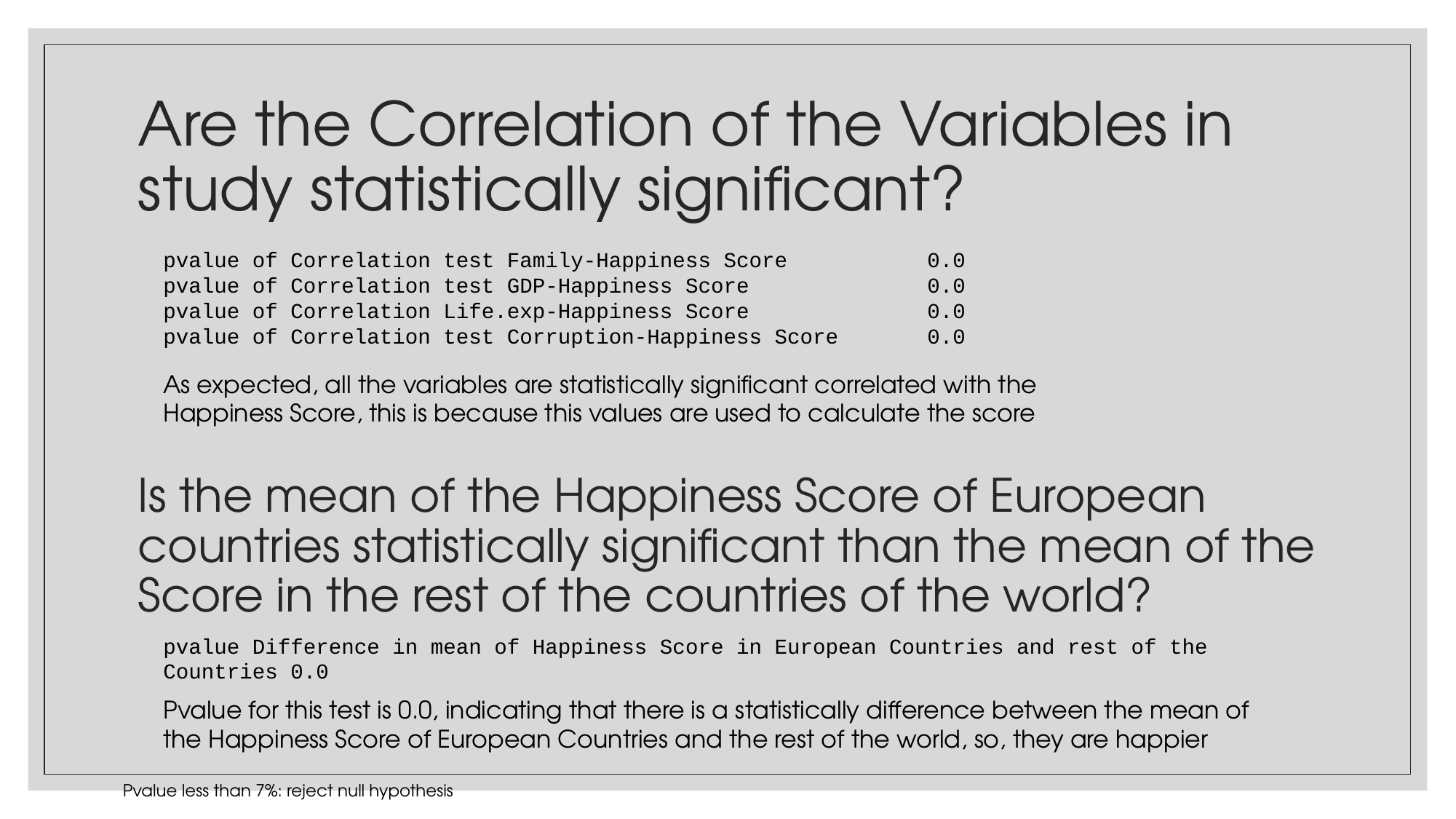

# Are the Correlation of the Variables in study statistically significant?
pvalue of Correlation test Family-Happiness Score 		0.0
pvalue of Correlation test GDP-Happiness Score 		0.0
pvalue of Correlation Life.exp-Happiness Score 		0.0
pvalue of Correlation test Corruption-Happiness Score 	0.0
As expected, all the variables are statistically significant correlated with the Happiness Score, this is because this values are used to calculate the score
Is the mean of the Happiness Score of European countries statistically significant than the mean of the Score in the rest of the countries of the world?
pvalue Difference in mean of Happiness Score in European Countries and rest of the Countries 0.0
Pvalue for this test is 0.0, indicating that there is a statistically difference between the mean of the Happiness Score of European Countries and the rest of the world, so, they are happier
Pvalue less than 7%: reject null hypothesis